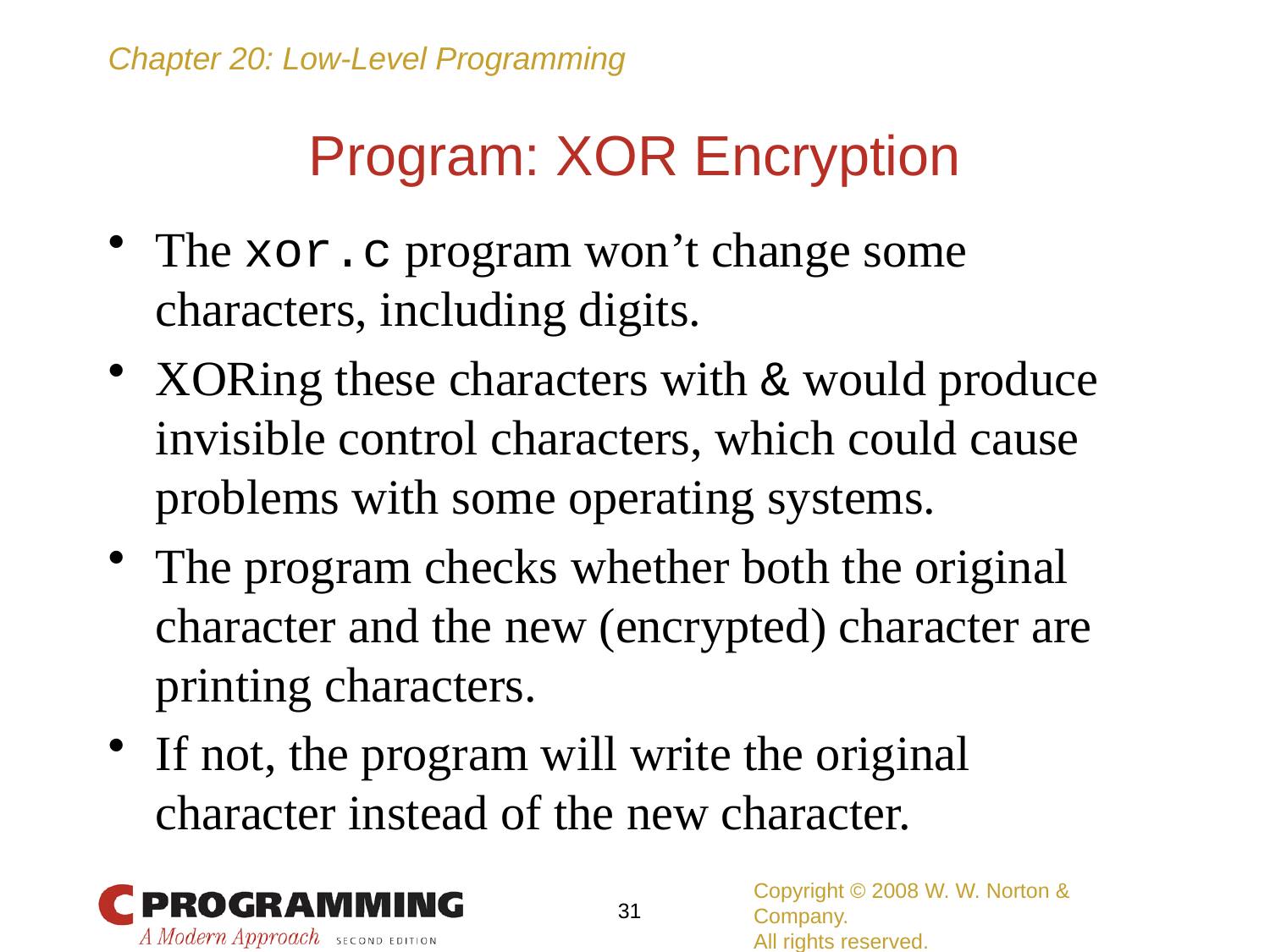

# Program: XOR Encryption
The xor.c program won’t change some characters, including digits.
XORing these characters with & would produce invisible control characters, which could cause problems with some operating systems.
The program checks whether both the original character and the new (encrypted) character are printing characters.
If not, the program will write the original character instead of the new character.

Copyright © 2008 W. W. Norton & Company.
All rights reserved.
31